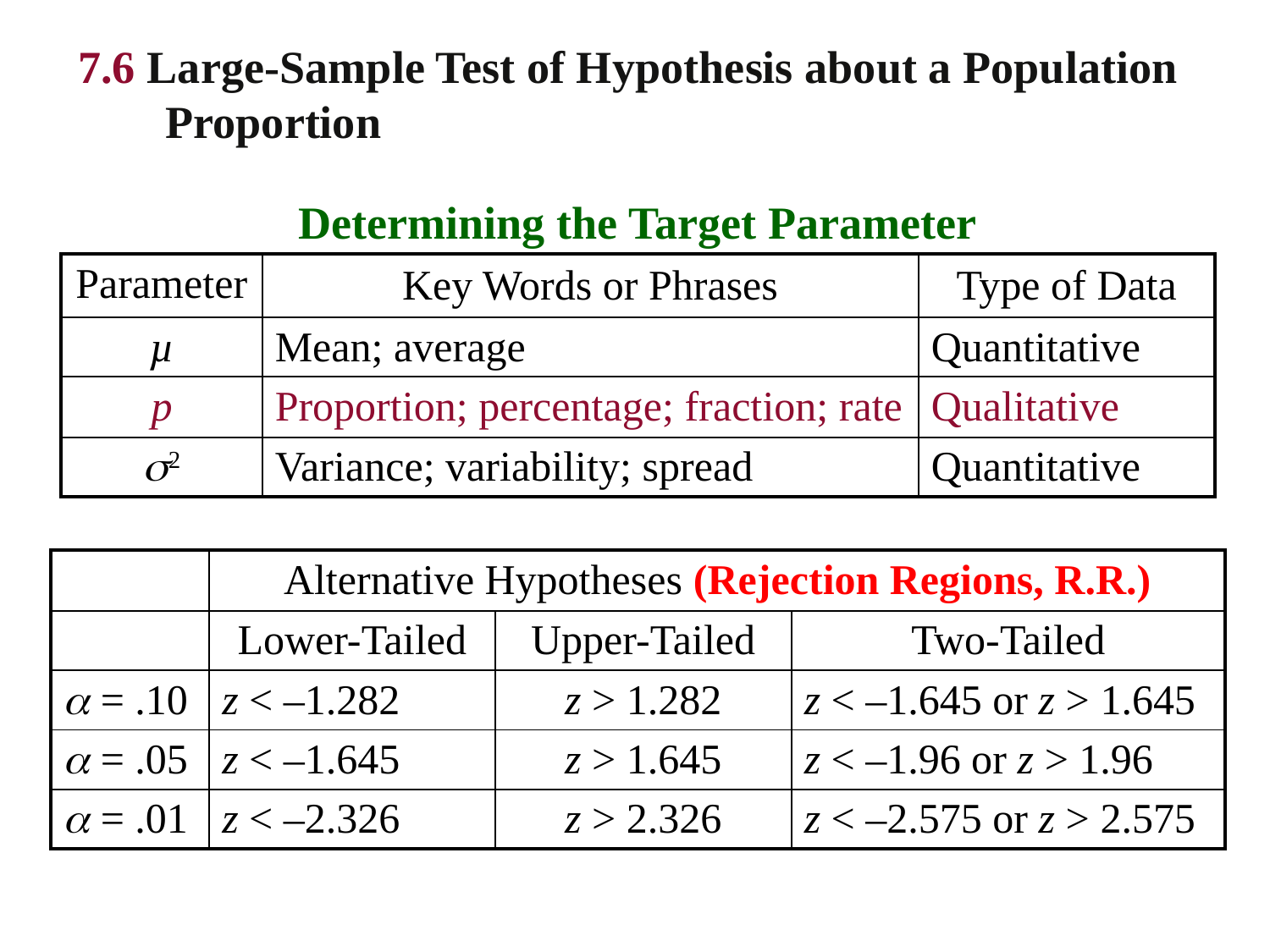

7.6 Large-Sample Test of Hypothesis about a Population Proportion
Determining the Target Parameter
| Parameter | Key Words or Phrases | Type of Data |
| --- | --- | --- |
| µ | Mean; average | Quantitative |
| p | Proportion; percentage; fraction; rate | Qualitative |
| σ2 | Variance; variability; spread | Quantitative |
|  | Alternative Hypotheses (Rejection Regions, R.R.) |  |  |
| --- | --- | --- | --- |
|  | Lower-Tailed | Upper-Tailed | Two-Tailed |
| α = .10 | z < –1.282 | z > 1.282 | z < –1.645 or z > 1.645 |
| α = .05 | z < –1.645 | z > 1.645 | z < –1.96 or z > 1.96 |
| α = .01 | z < –2.326 | z > 2.326 | z < –2.575 or z > 2.575 |